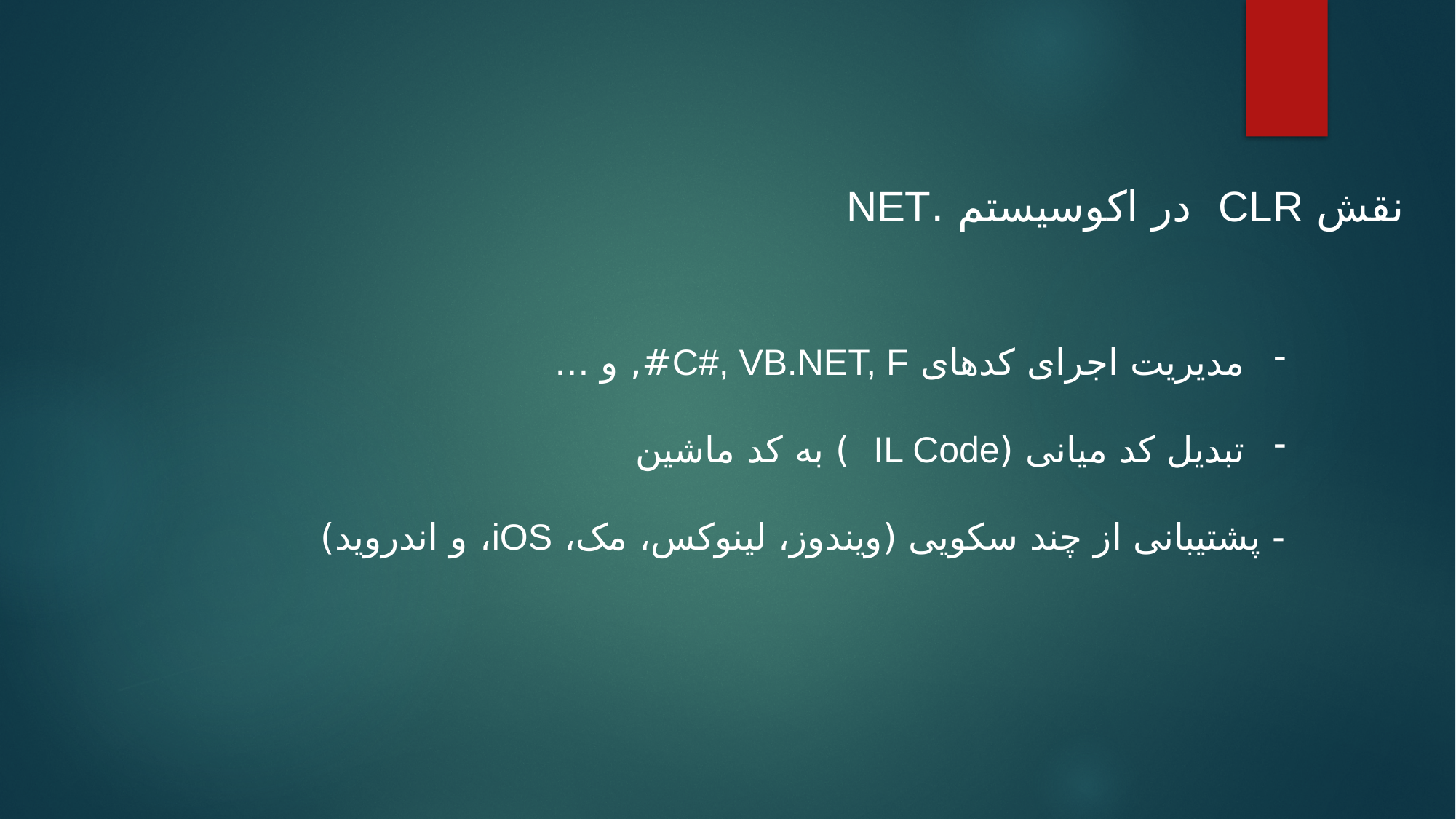

نقش CLR  در اکوسیستم .NET
مدیریت اجرای کدهای C#, VB.NET, F#, و ...

تبدیل کد میانی (IL Code  ) به کد ماشین

- پشتیبانی از چند سکویی (ویندوز، لینوکس، مک، iOS، و اندروید)